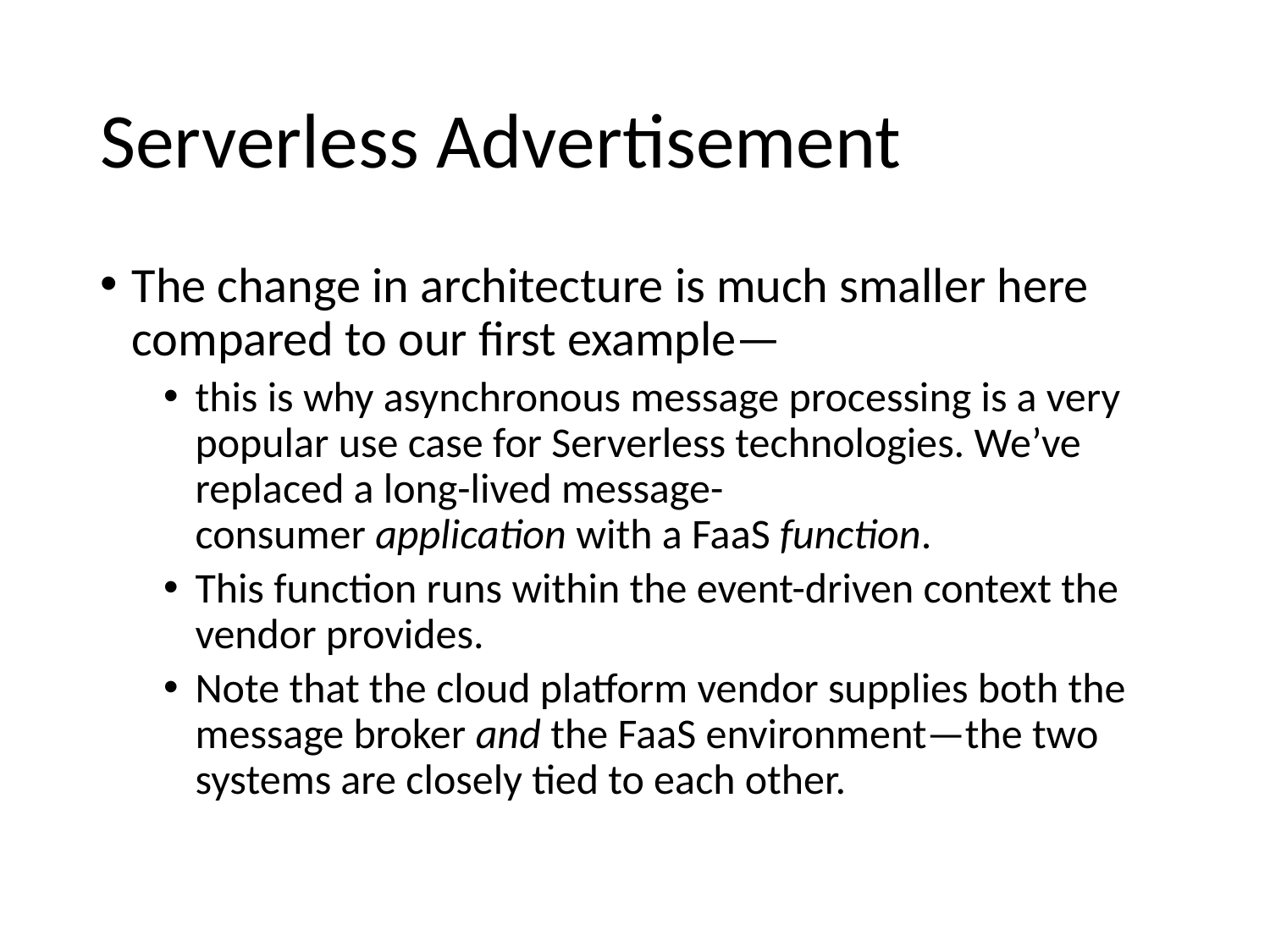

# Serverless Advertisement
The change in architecture is much smaller here compared to our first example—
this is why asynchronous message processing is a very popular use case for Serverless technologies. We’ve replaced a long-lived message-consumer application with a FaaS function.
This function runs within the event-driven context the vendor provides.
Note that the cloud platform vendor supplies both the message broker and the FaaS environment—the two systems are closely tied to each other.